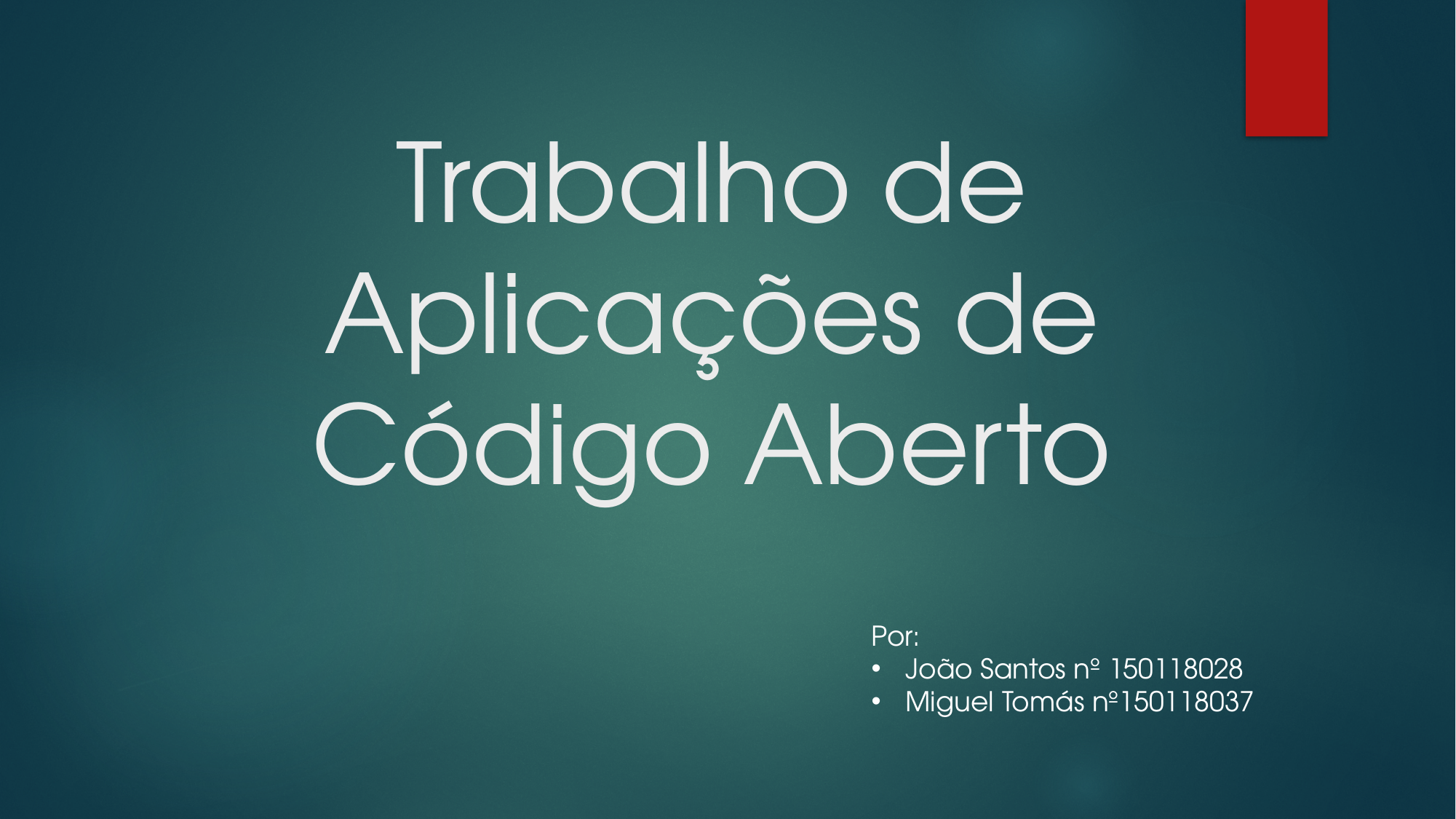

# Trabalho de Aplicações de Código Aberto
Por:
João Santos nº 150118028
Miguel Tomás nº150118037